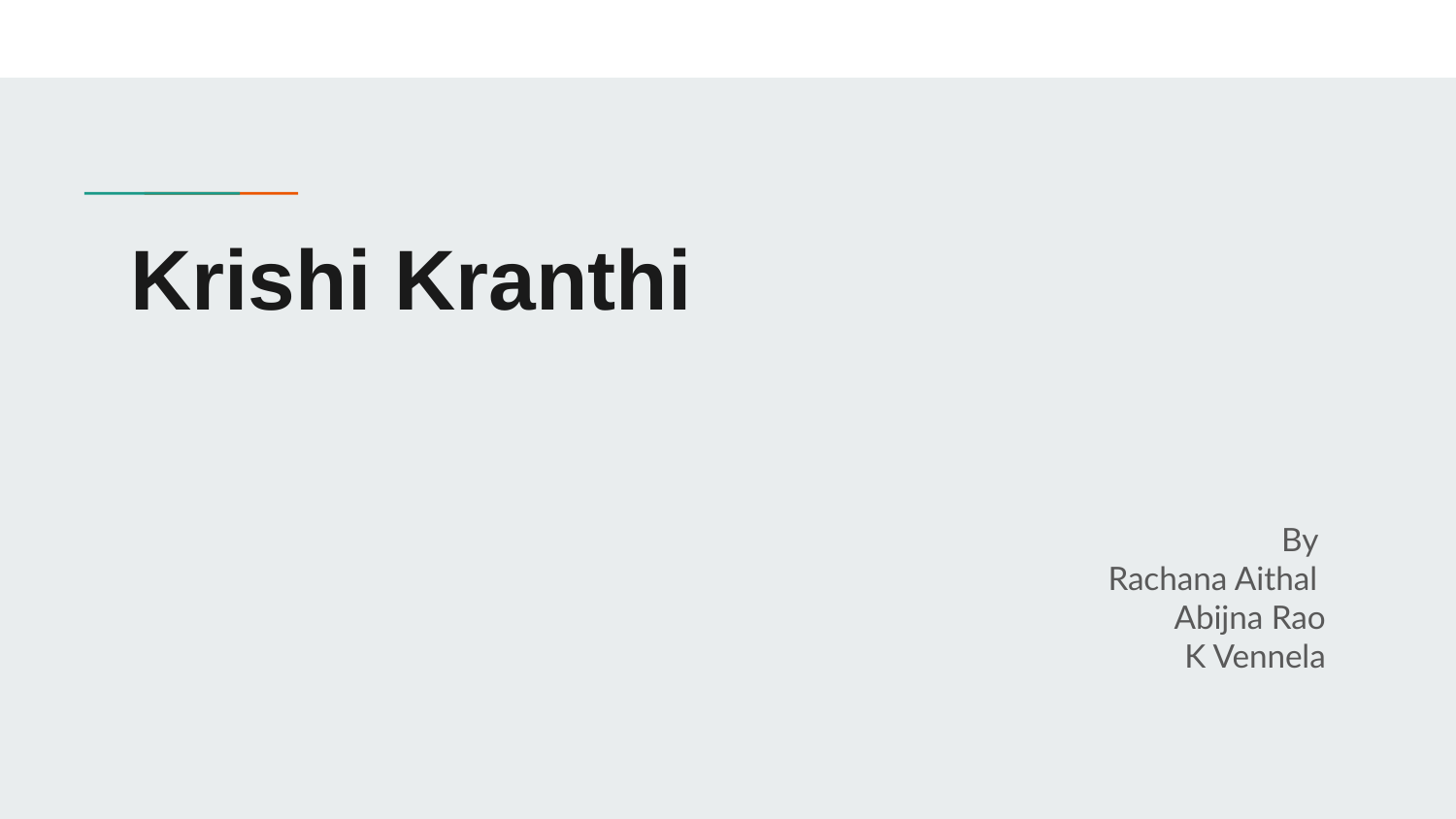

# Krishi Kranthi
By
Rachana Aithal
Abijna Rao
K Vennela